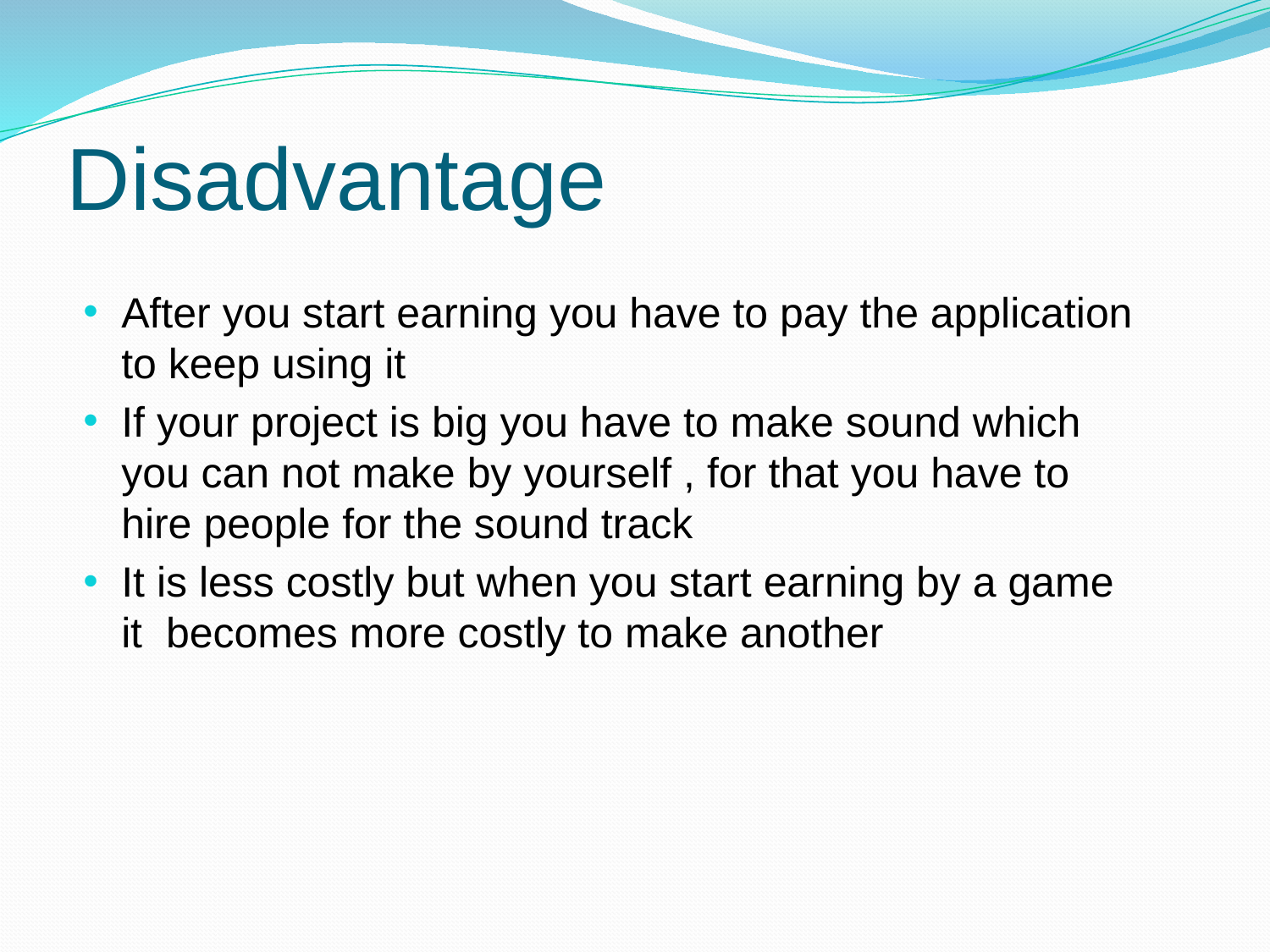

# Disadvantage
After you start earning you have to pay the application to keep using it
If your project is big you have to make sound which you can not make by yourself , for that you have to hire people for the sound track
It is less costly but when you start earning by a game it  becomes more costly to make another